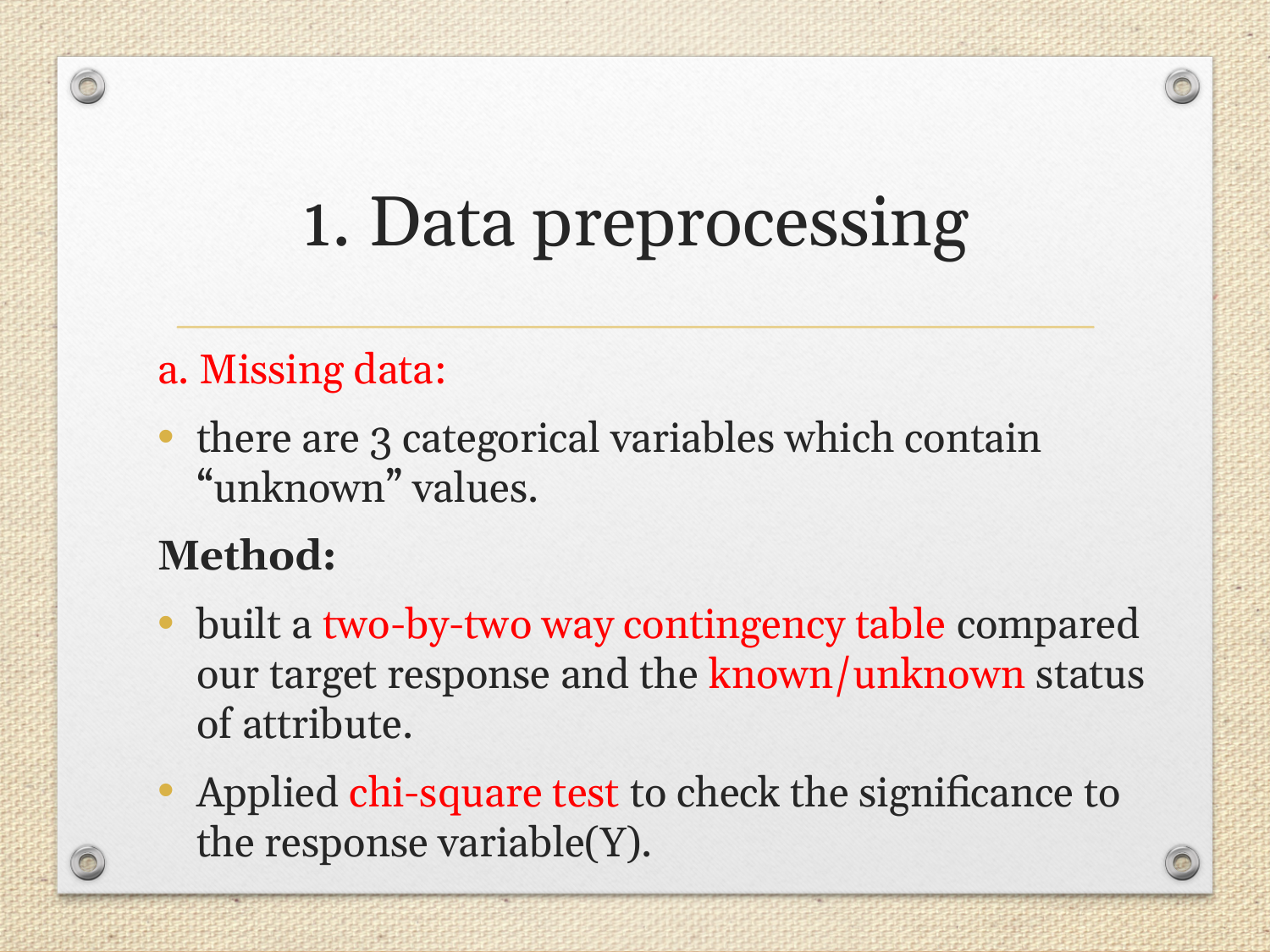

# 1. Data preprocessing
a. Missing data:
there are 3 categorical variables which contain “unknown” values.
Method:
built a two-by-two way contingency table compared our target response and the known/unknown status of attribute.
Applied chi-square test to check the significance to the response variable(Y).